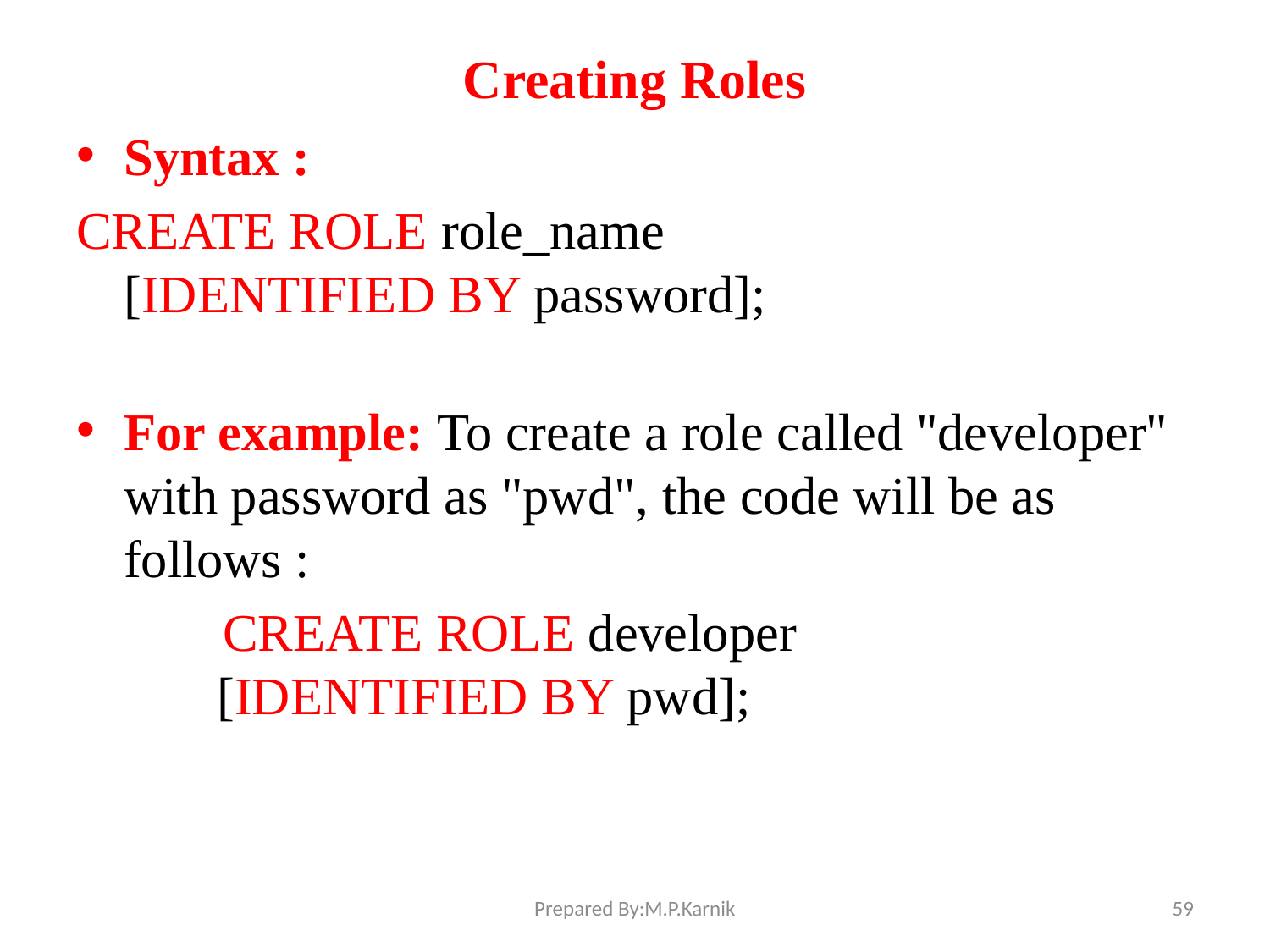

# Creating Roles
Syntax :
CREATE ROLE role_name
[IDENTIFIED BY password];
For example: To create a role called "developer" with password as "pwd", the code will be as follows :
           CREATE ROLE developer
       [IDENTIFIED BY pwd];

Prepared By:M.P.Karnik
59